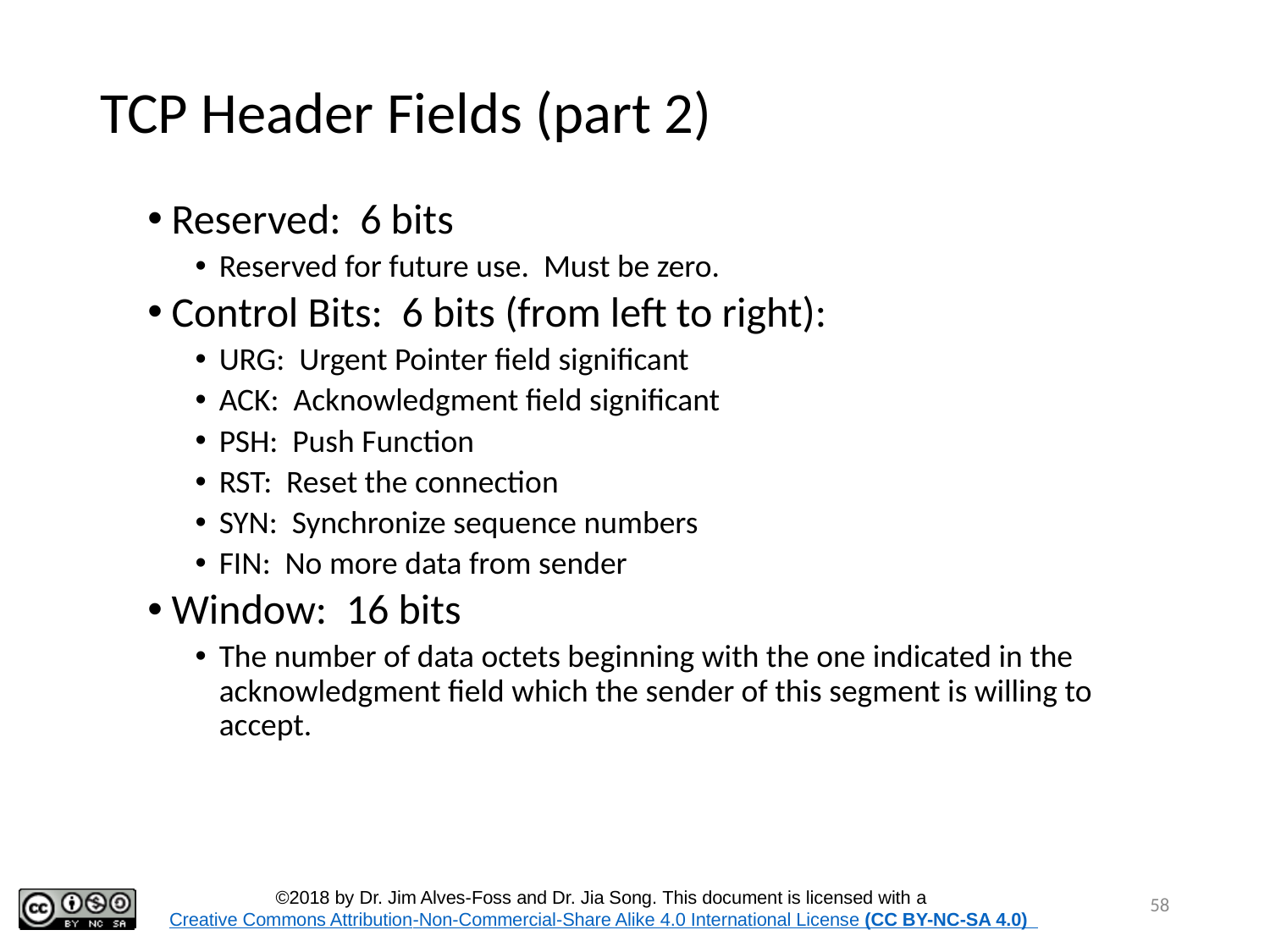

58
# TCP Header Fields (part 2)
Reserved:  6 bits
Reserved for future use.  Must be zero.
Control Bits:  6 bits (from left to right):
URG:  Urgent Pointer field significant
ACK:  Acknowledgment field significant
PSH:  Push Function
RST:  Reset the connection
SYN:  Synchronize sequence numbers
FIN:  No more data from sender
Window:  16 bits
The number of data octets beginning with the one indicated in the acknowledgment field which the sender of this segment is willing to accept.